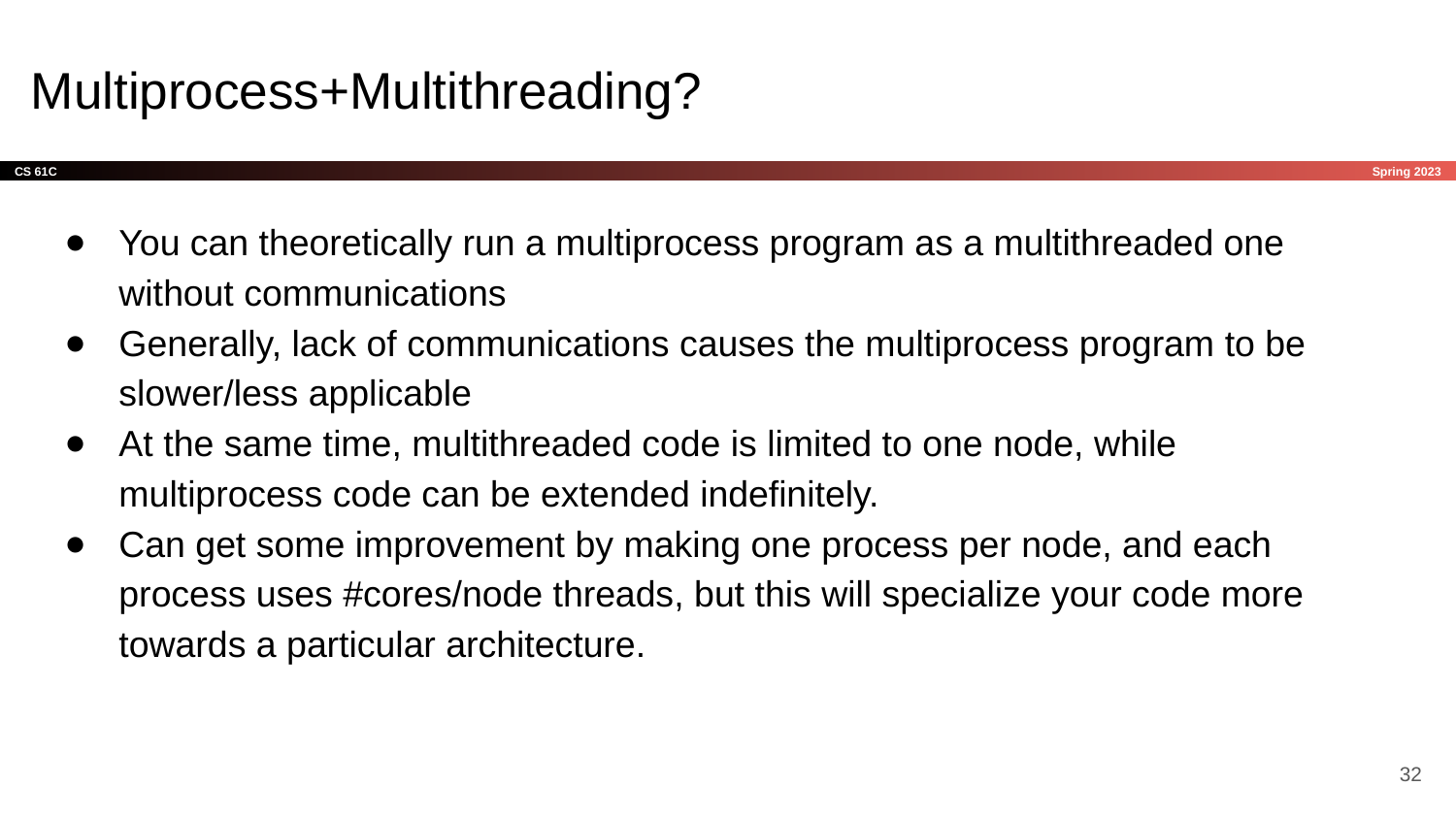

# Multiprocess+Multithreading?

You can theoretically run a multiprocess program as a multithreaded one without communications
Generally, lack of communications causes the multiprocess program to be slower/less applicable
At the same time, multithreaded code is limited to one node, while multiprocess code can be extended indefinitely.
Can get some improvement by making one process per node, and each process uses #cores/node threads, but this will specialize your code more towards a particular architecture.
32